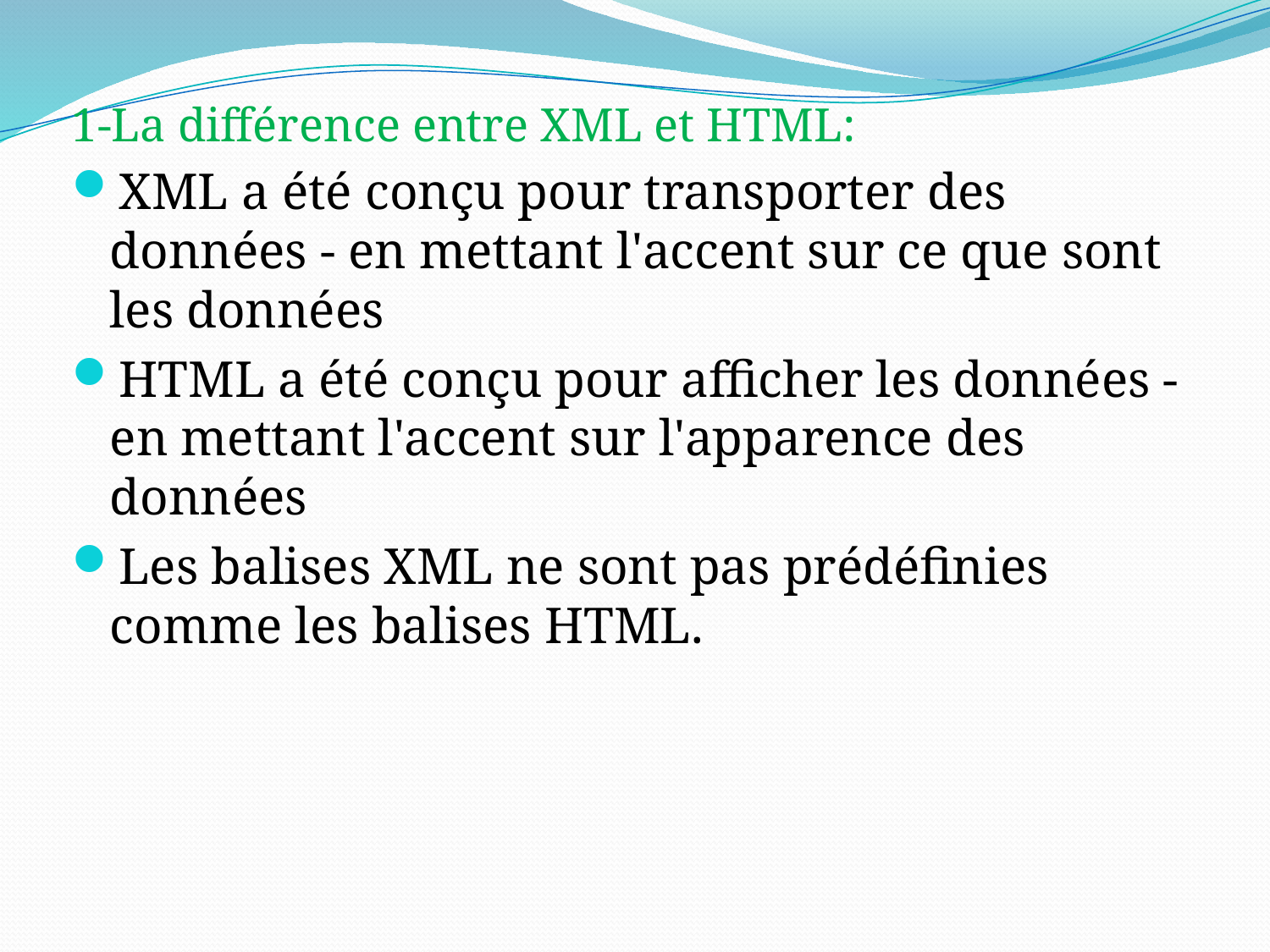

1-La différence entre XML et HTML:
XML a été conçu pour transporter des données - en mettant l'accent sur ce que sont les données
HTML a été conçu pour afficher les données - en mettant l'accent sur l'apparence des données
Les balises XML ne sont pas prédéfinies comme les balises HTML.